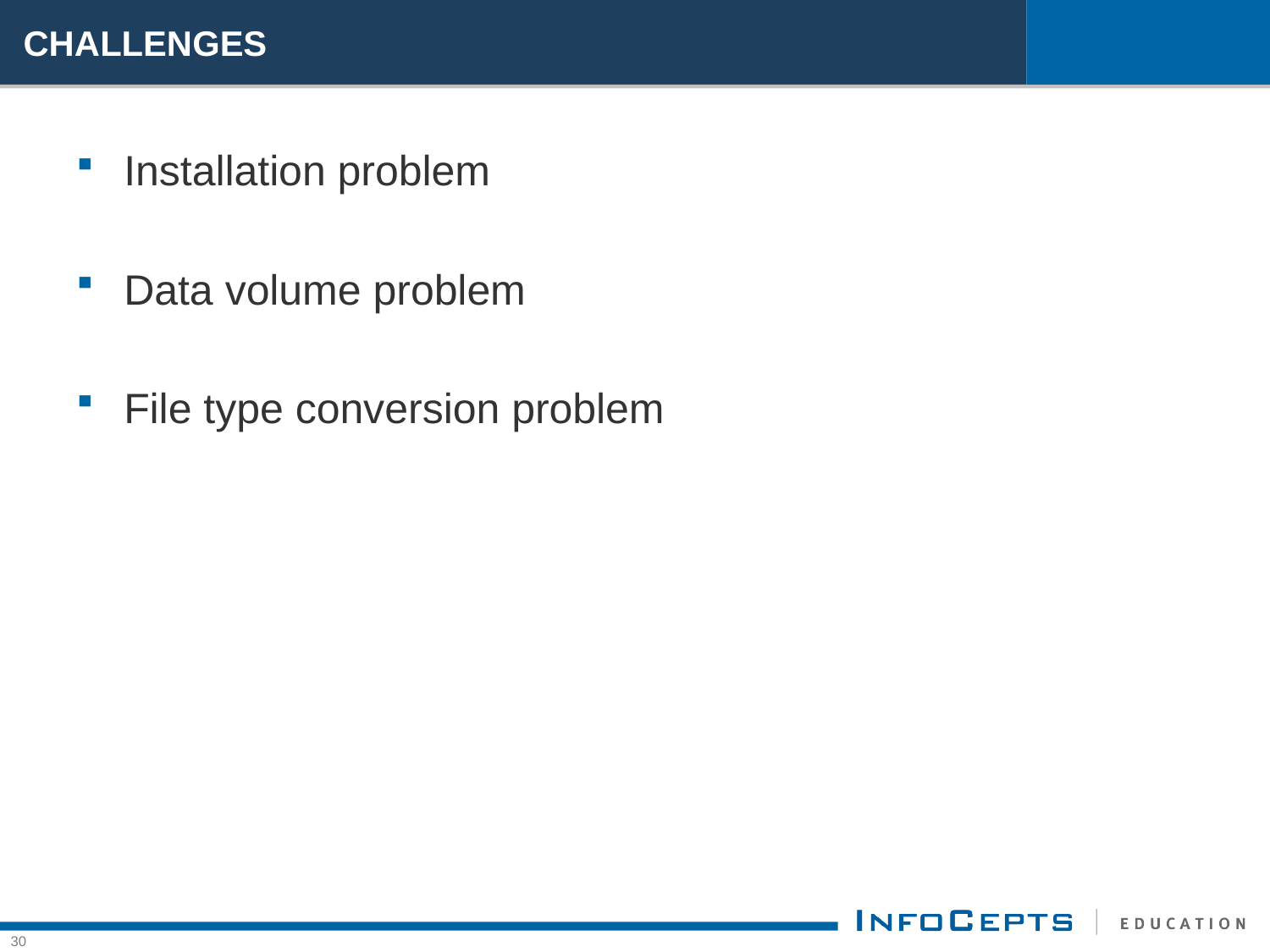

# CHALLENGES
Installation problem

Data volume problem

File type conversion problem

30